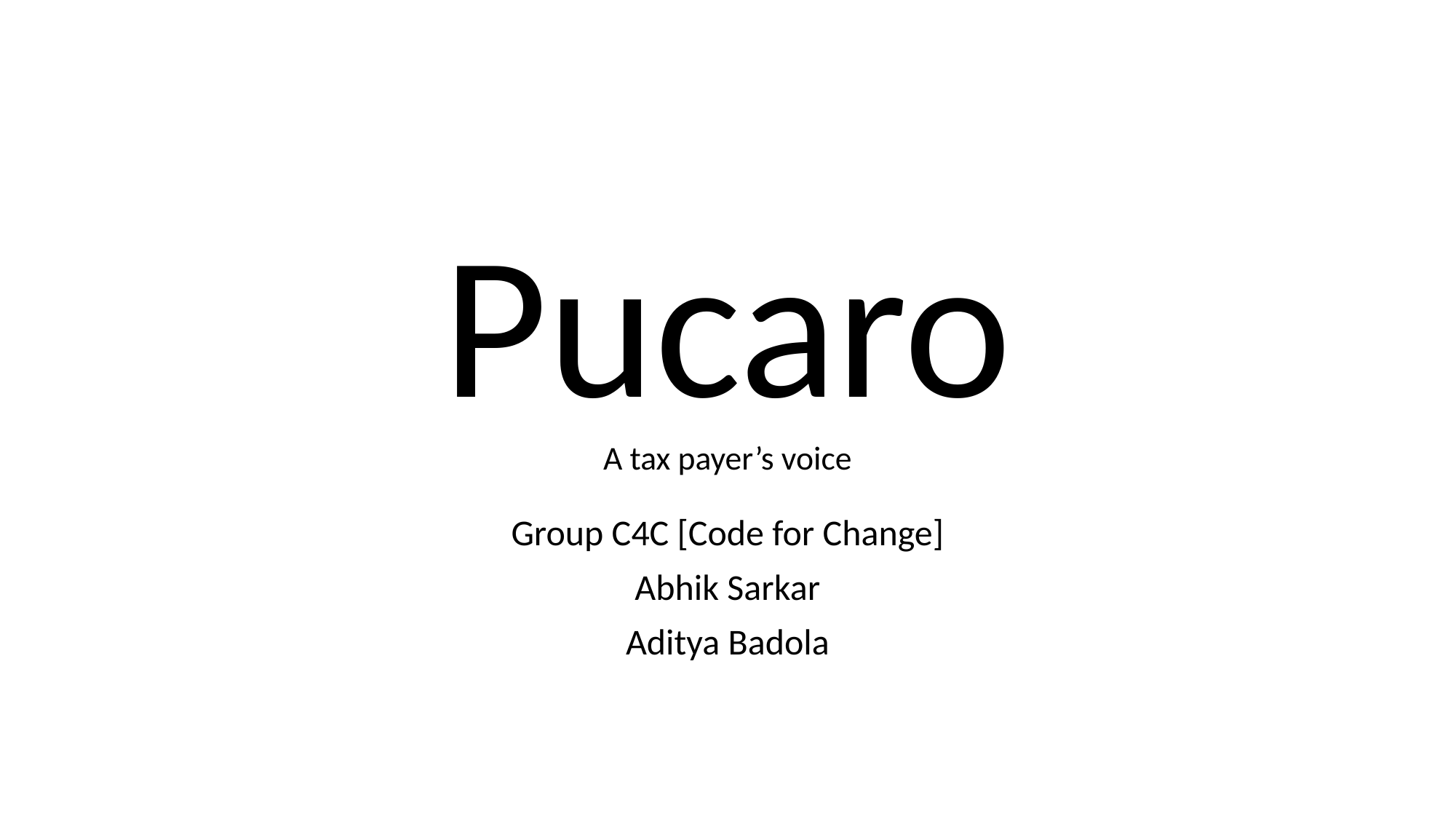

# Pucaro A tax payer’s voice
Group C4C [Code for Change]
Abhik Sarkar
Aditya Badola